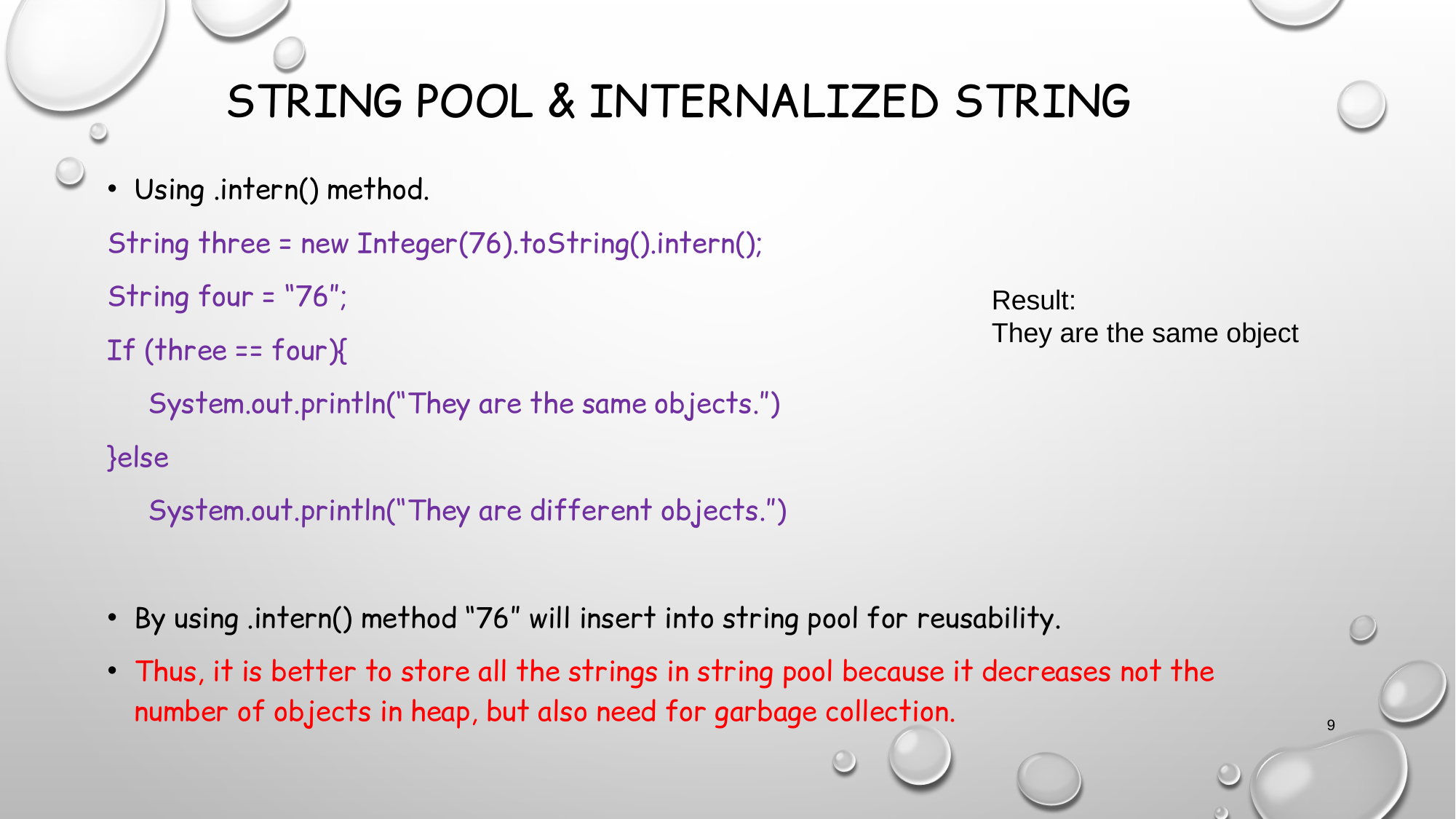

# String pool & internalized string
Using .intern() method.
String three = new Integer(76).toString().intern();
String four = “76”;
If (three == four){
     System.out.println(“They are the same objects.”)
}else
     System.out.println(“They are different objects.”)

By using .intern() method “76” will insert into string pool for reusability.
Thus, it is better to store all the strings in string pool because it decreases not the number of objects in heap, but also need for garbage collection.

Result:
They are the same object
9